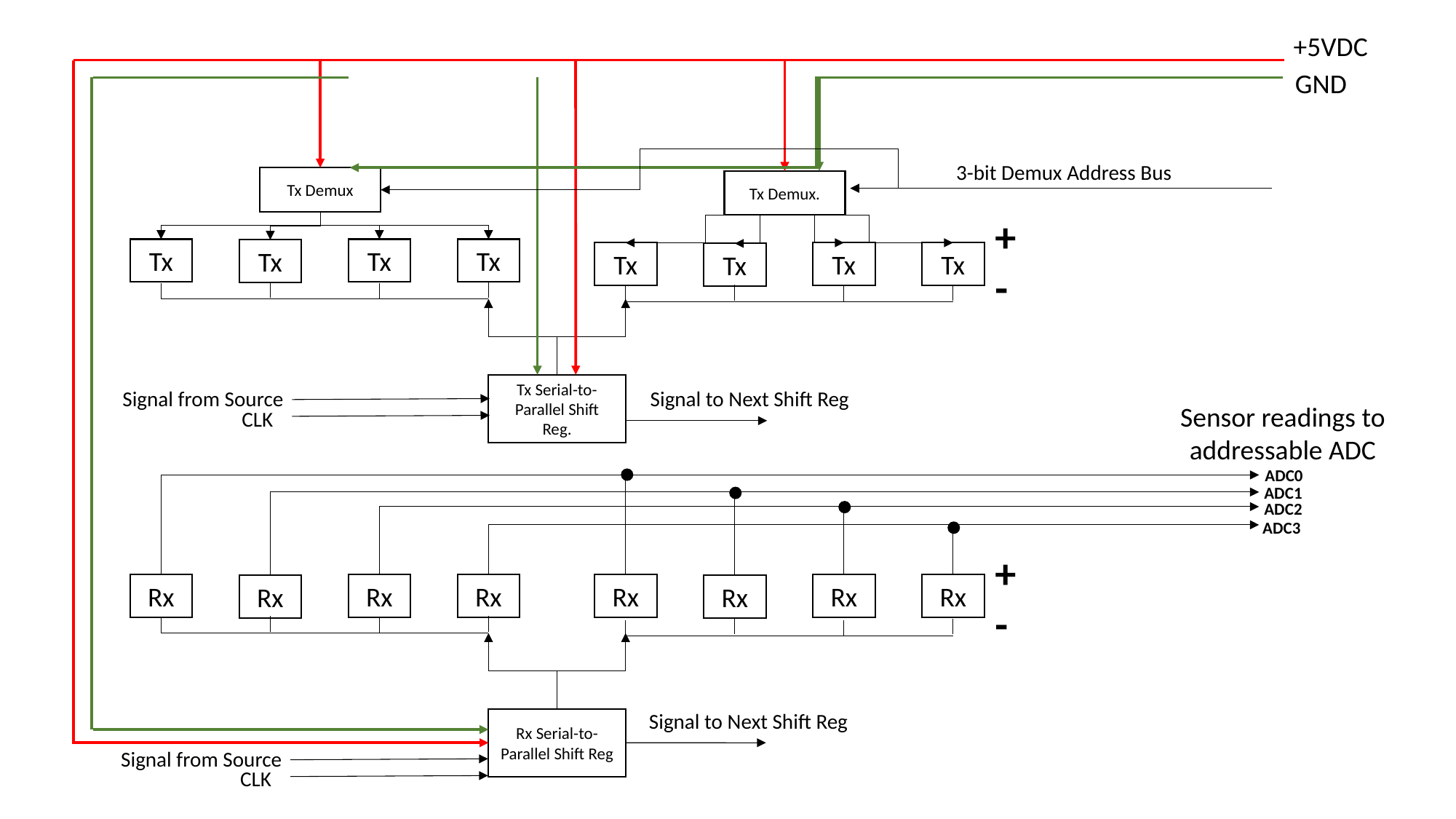

+5VDC
GND
3-bit Demux Address Bus
Tx Demux
Tx Demux.
+
-
Tx
Tx
Tx
Tx
Tx
Tx
Tx
Tx
Tx Serial-to-Parallel Shift Reg.
Signal from Source
Signal to Next Shift Reg
Sensor readings to addressable ADC
CLK
ADC0

ADC1

ADC2

ADC3

+
-
Rx
Rx
Rx
Rx
Rx
Rx
Rx
Rx
Signal to Next Shift Reg
Rx Serial-to-Parallel Shift Reg
Signal from Source
CLK